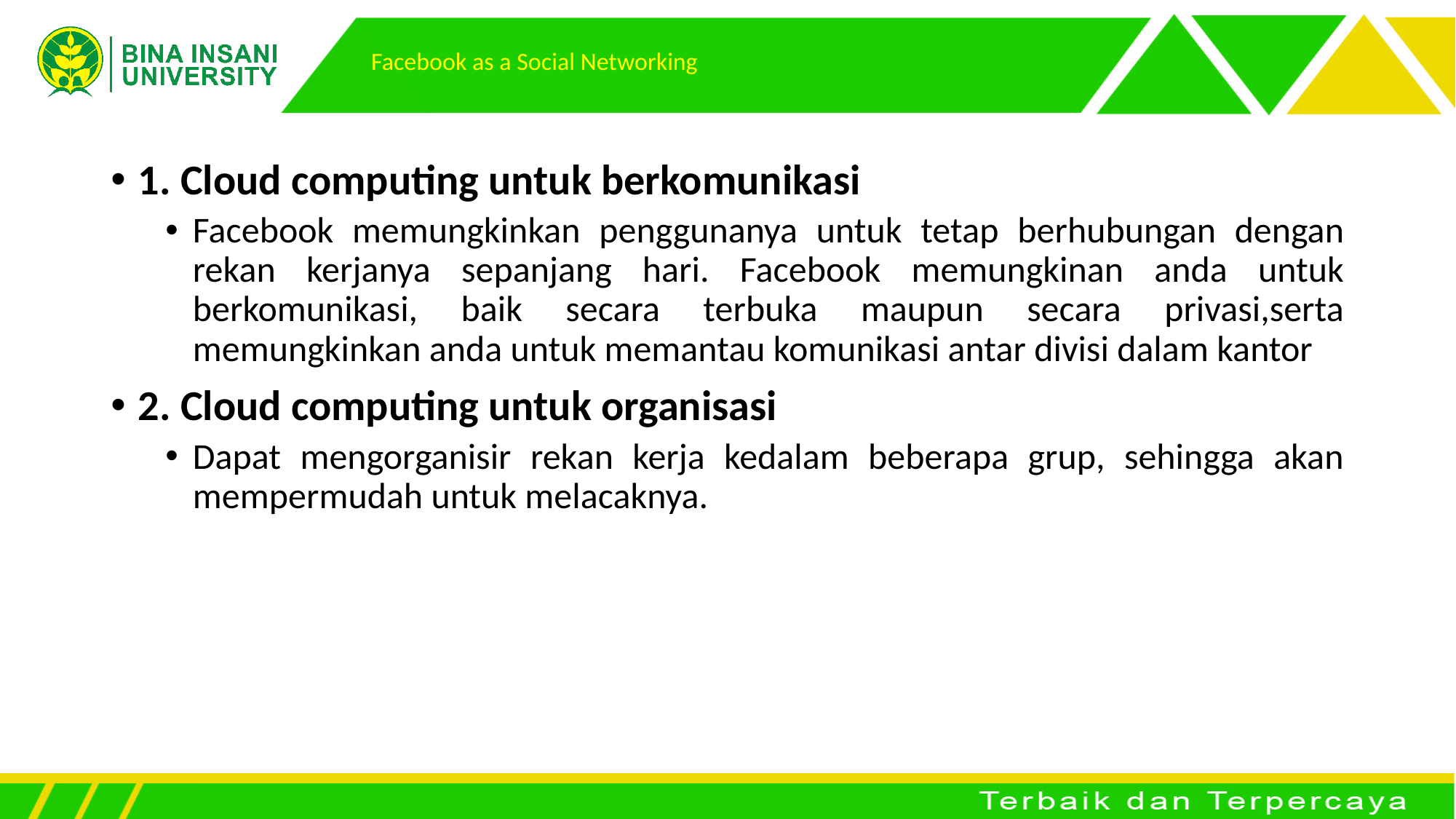

# Facebook as a Social Networking
1. Cloud computing untuk berkomunikasi
Facebook memungkinkan penggunanya untuk tetap berhubungan dengan rekan kerjanya sepanjang hari. Facebook memungkinan anda untuk berkomunikasi, baik secara terbuka maupun secara privasi,serta memungkinkan anda untuk memantau komunikasi antar divisi dalam kantor
2. Cloud computing untuk organisasi
Dapat mengorganisir rekan kerja kedalam beberapa grup, sehingga akan mempermudah untuk melacaknya.